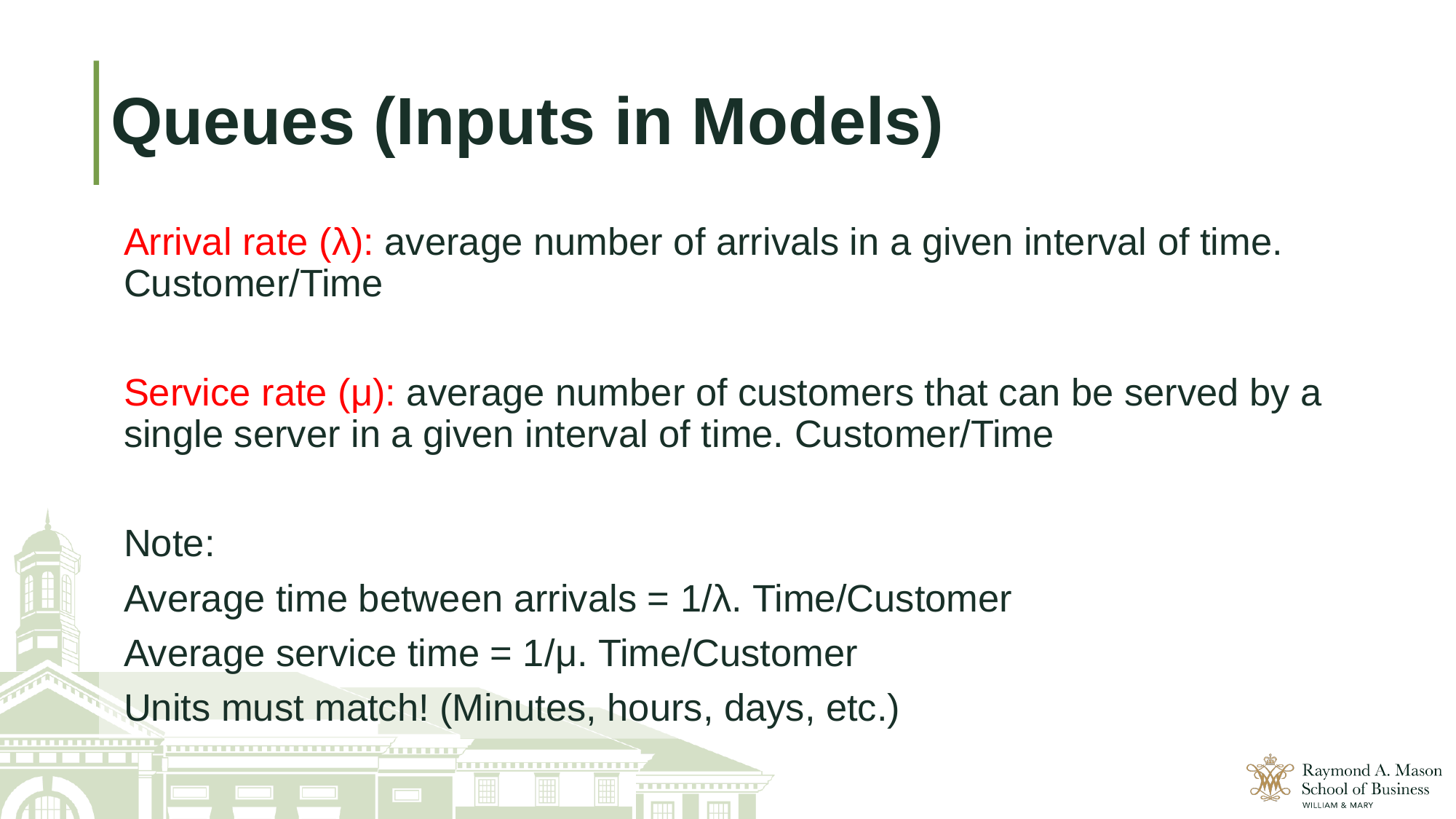

# Queues (Inputs in Models)
Arrival rate (λ): average number of arrivals in a given interval of time. Customer/Time

Service rate (μ): average number of customers that can be served by a single server in a given interval of time. Customer/Time

Note:
Average time between arrivals = 1/λ. Time/Customer
Average service time = 1/μ. Time/Customer
Units must match! (Minutes, hours, days, etc.)